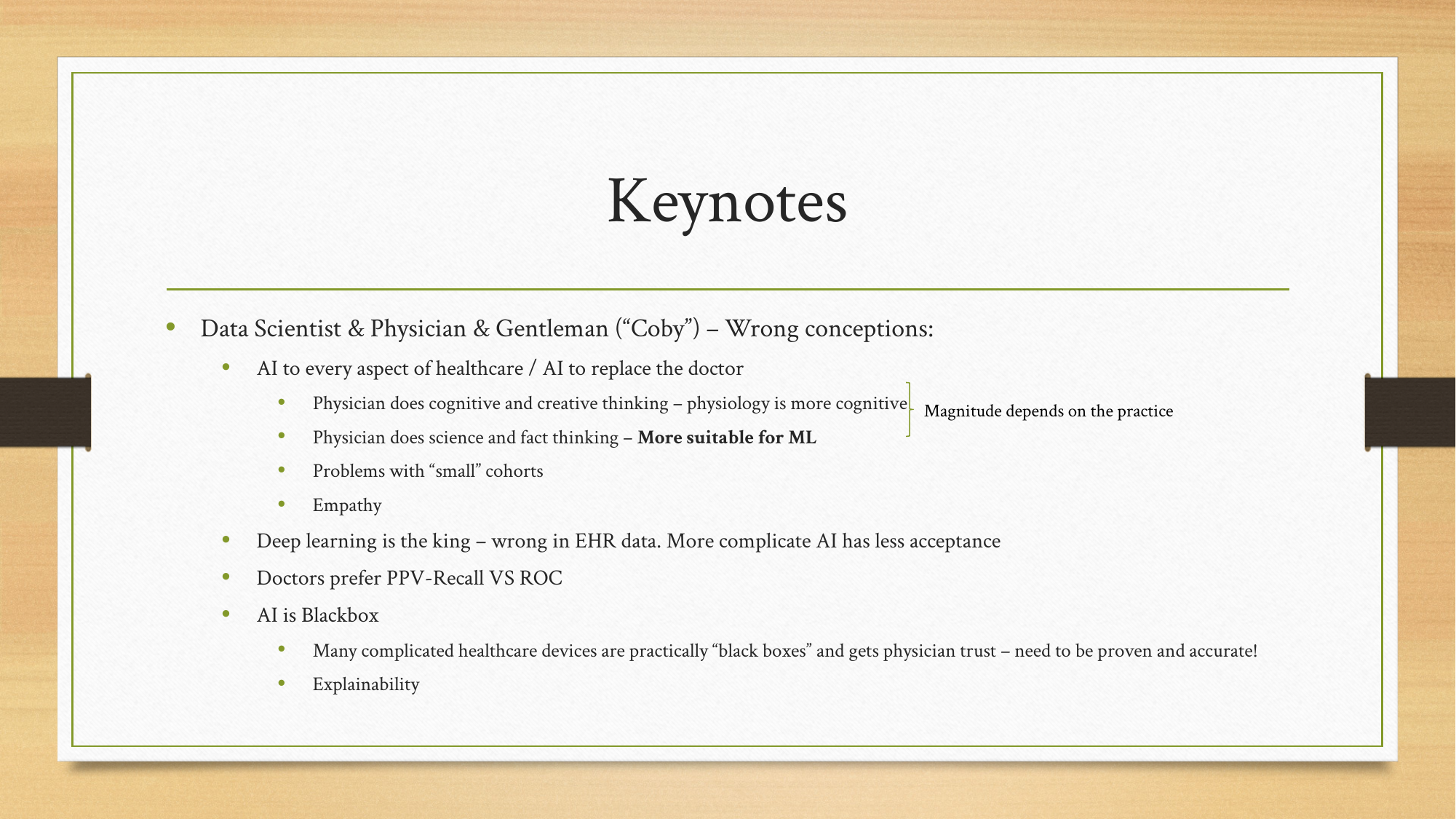

# Keynotes
Data Scientist & Physician & Gentleman (“Coby”) – Wrong conceptions:
AI to every aspect of healthcare / AI to replace the doctor
Physician does cognitive and creative thinking – physiology is more cognitive
Physician does science and fact thinking – More suitable for ML
Problems with “small” cohorts
Empathy
Deep learning is the king – wrong in EHR data. More complicate AI has less acceptance
Doctors prefer PPV-Recall VS ROC
AI is Blackbox
Many complicated healthcare devices are practically “black boxes” and gets physician trust – need to be proven and accurate!
Explainability

Magnitude depends on the practice